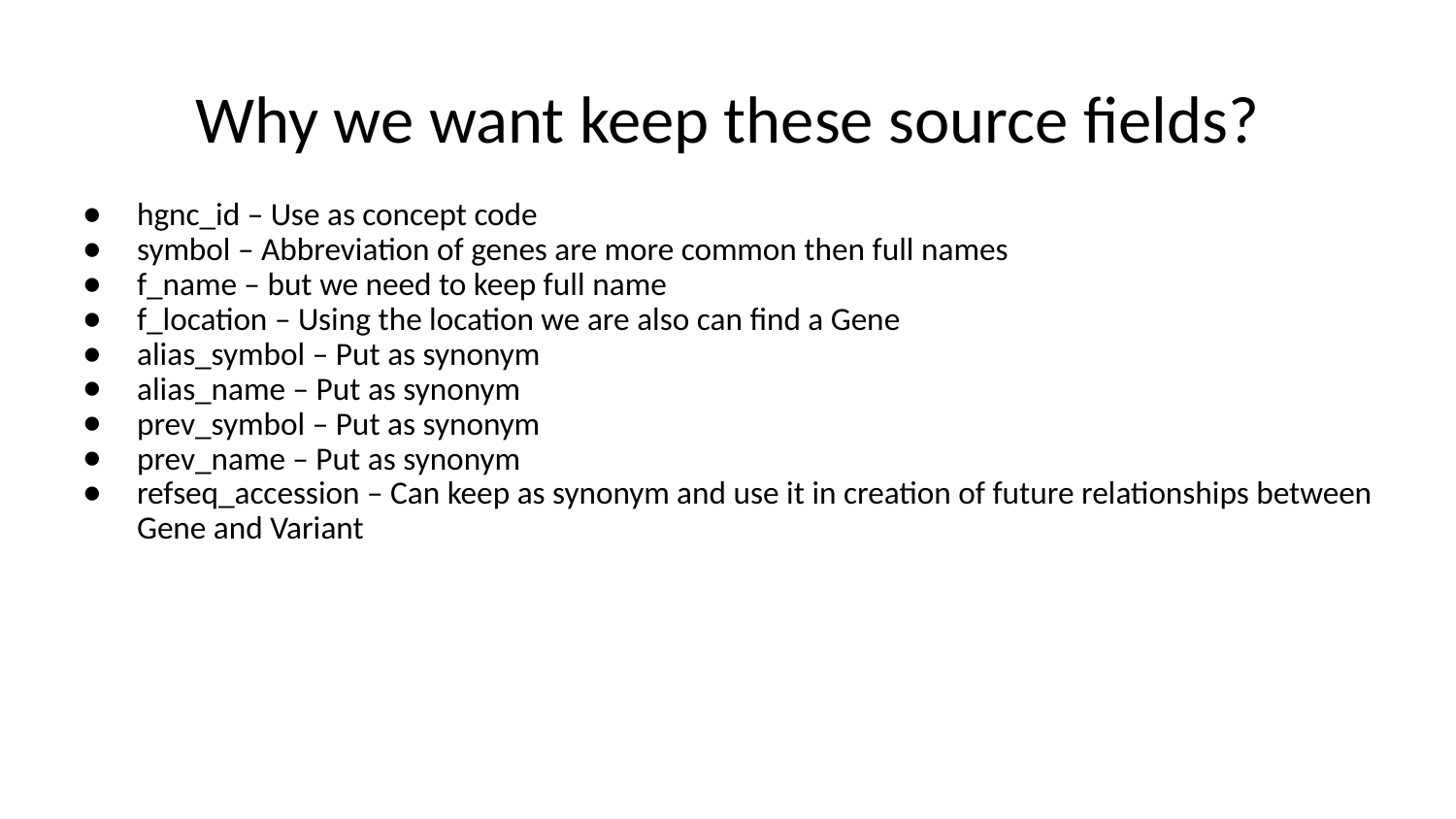

# Why we want keep these source fields?
hgnc_id – Use as concept code
symbol – Abbreviation of genes are more common then full names
f_name – but we need to keep full name
f_location – Using the location we are also can find a Gene
alias_symbol – Put as synonym
alias_name – Put as synonym
prev_symbol – Put as synonym
prev_name – Put as synonym
refseq_accession – Can keep as synonym and use it in creation of future relationships between Gene and Variant